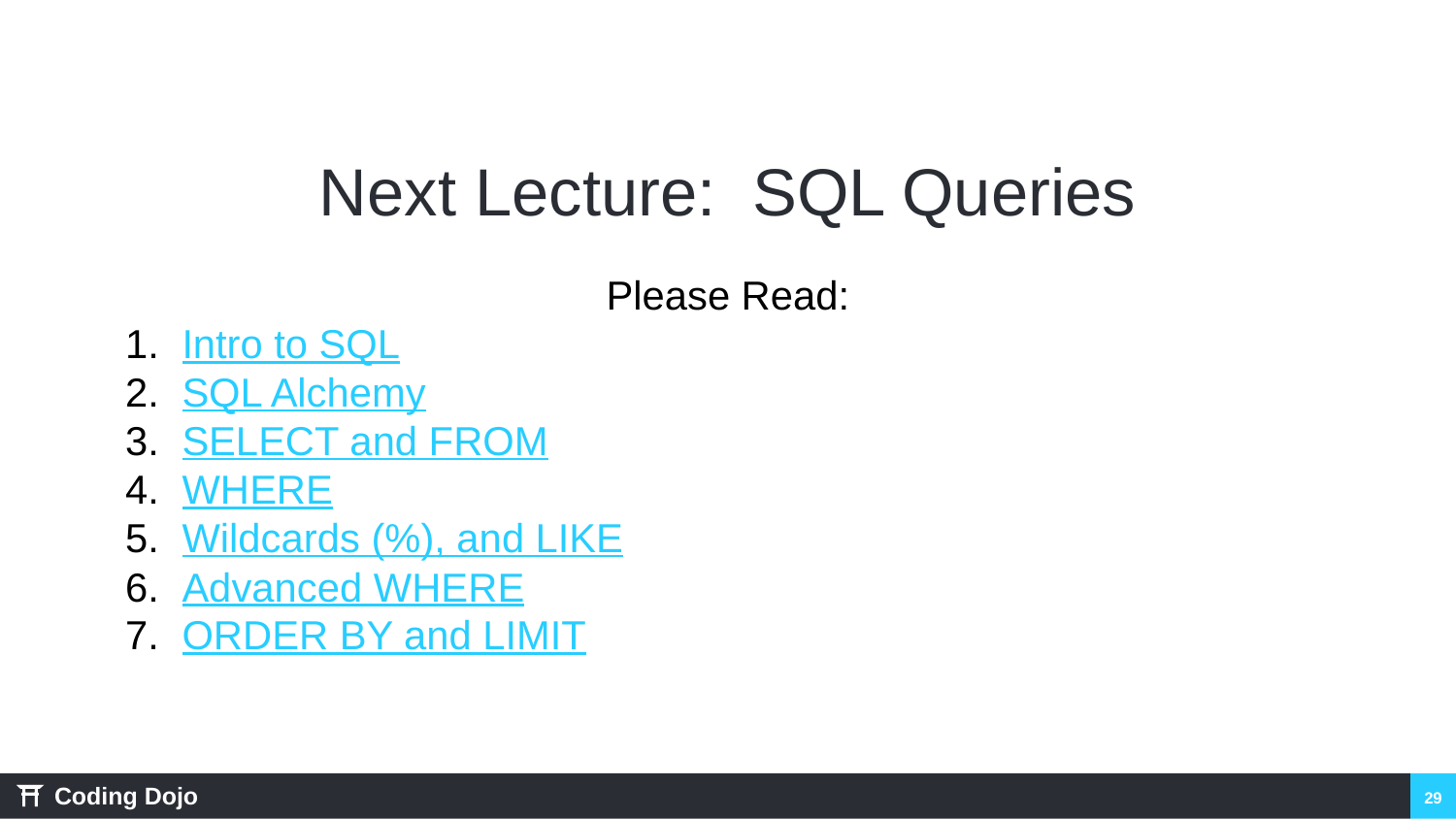

# Next Lecture:  SQL Queries
Please Read:
Intro to SQL
SQL Alchemy
SELECT and FROM
WHERE
Wildcards (%), and LIKE
Advanced WHERE
ORDER BY and LIMIT